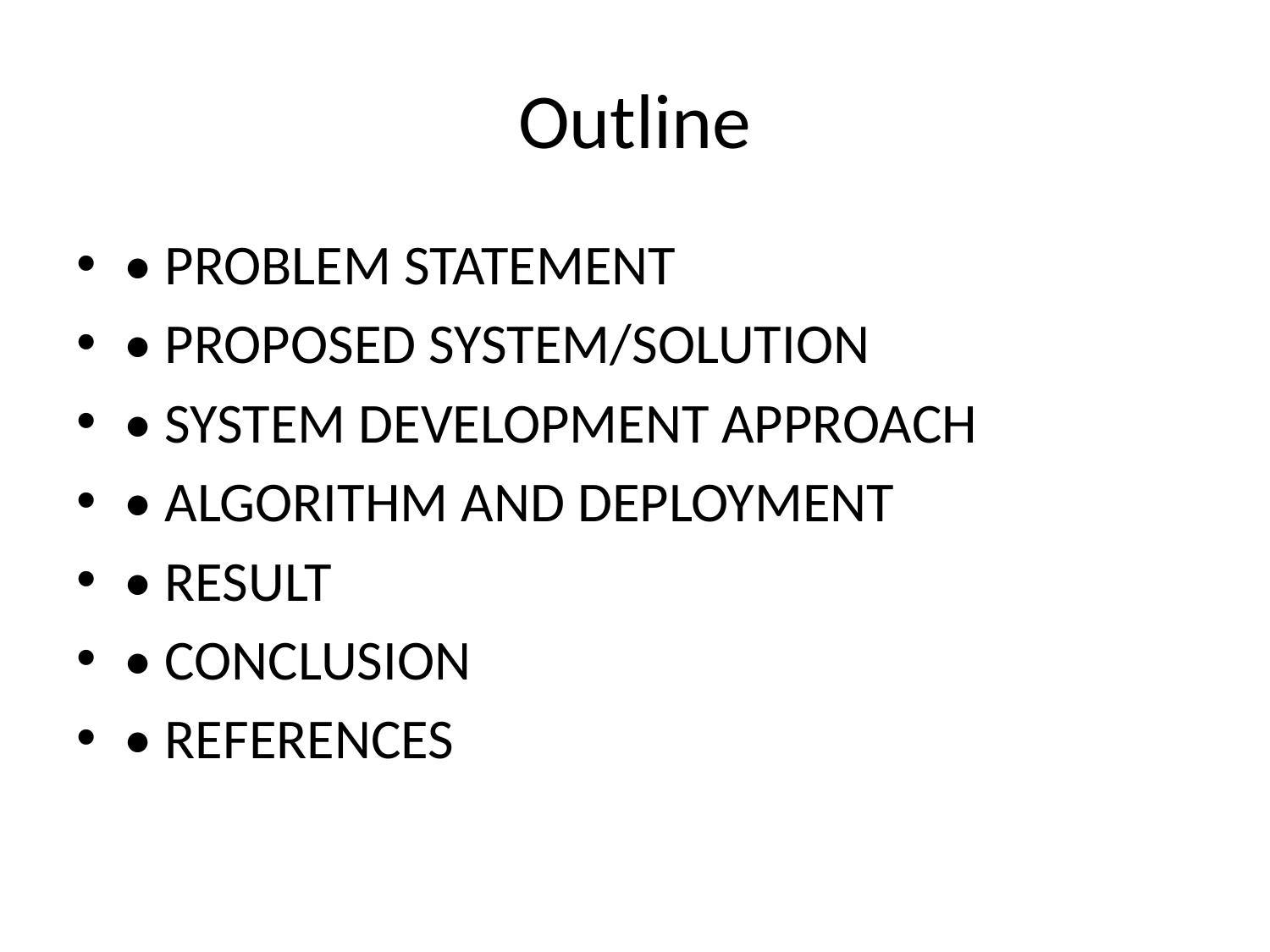

# Outline
• PROBLEM STATEMENT
• PROPOSED SYSTEM/SOLUTION
• SYSTEM DEVELOPMENT APPROACH
• ALGORITHM AND DEPLOYMENT
• RESULT
• CONCLUSION
• REFERENCES